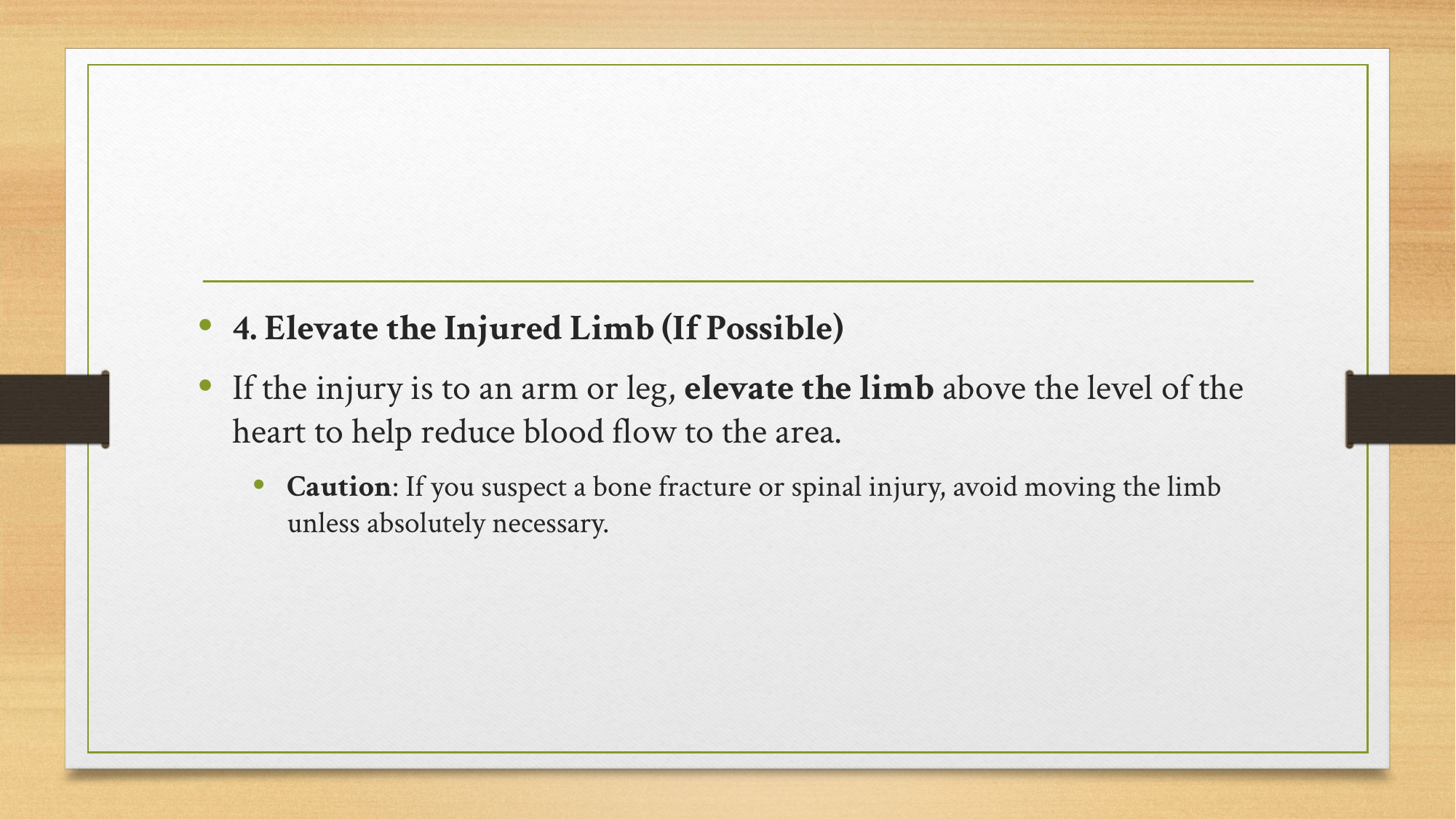

#
4. Elevate the Injured Limb (If Possible)
If the injury is to an arm or leg, elevate the limb above the level of the heart to help reduce blood flow to the area.
Caution: If you suspect a bone fracture or spinal injury, avoid moving the limb unless absolutely necessary.